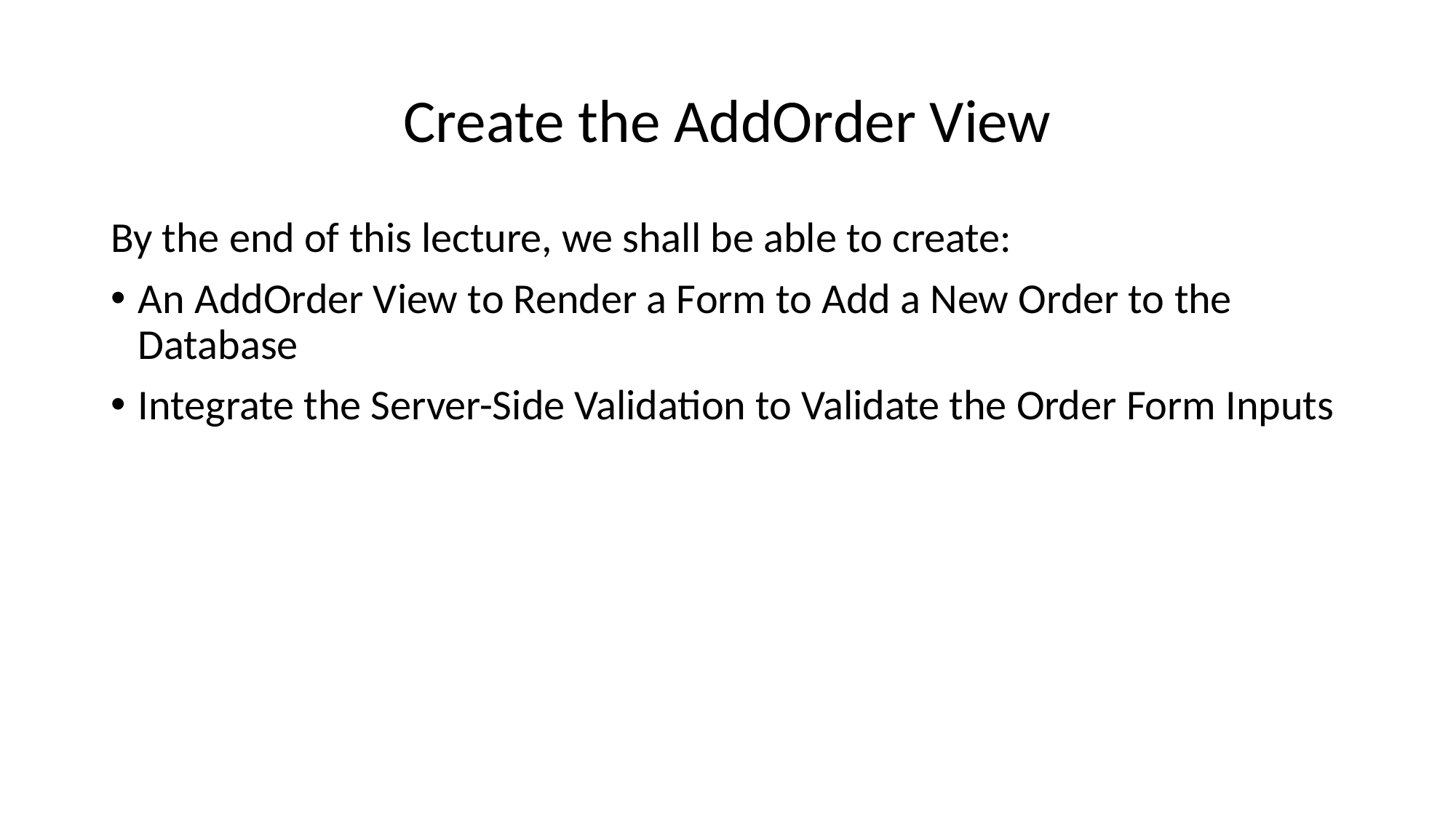

# Create the AddOrder View
By the end of this lecture, we shall be able to create:
An AddOrder View to Render a Form to Add a New Order to the Database
Integrate the Server-Side Validation to Validate the Order Form Inputs